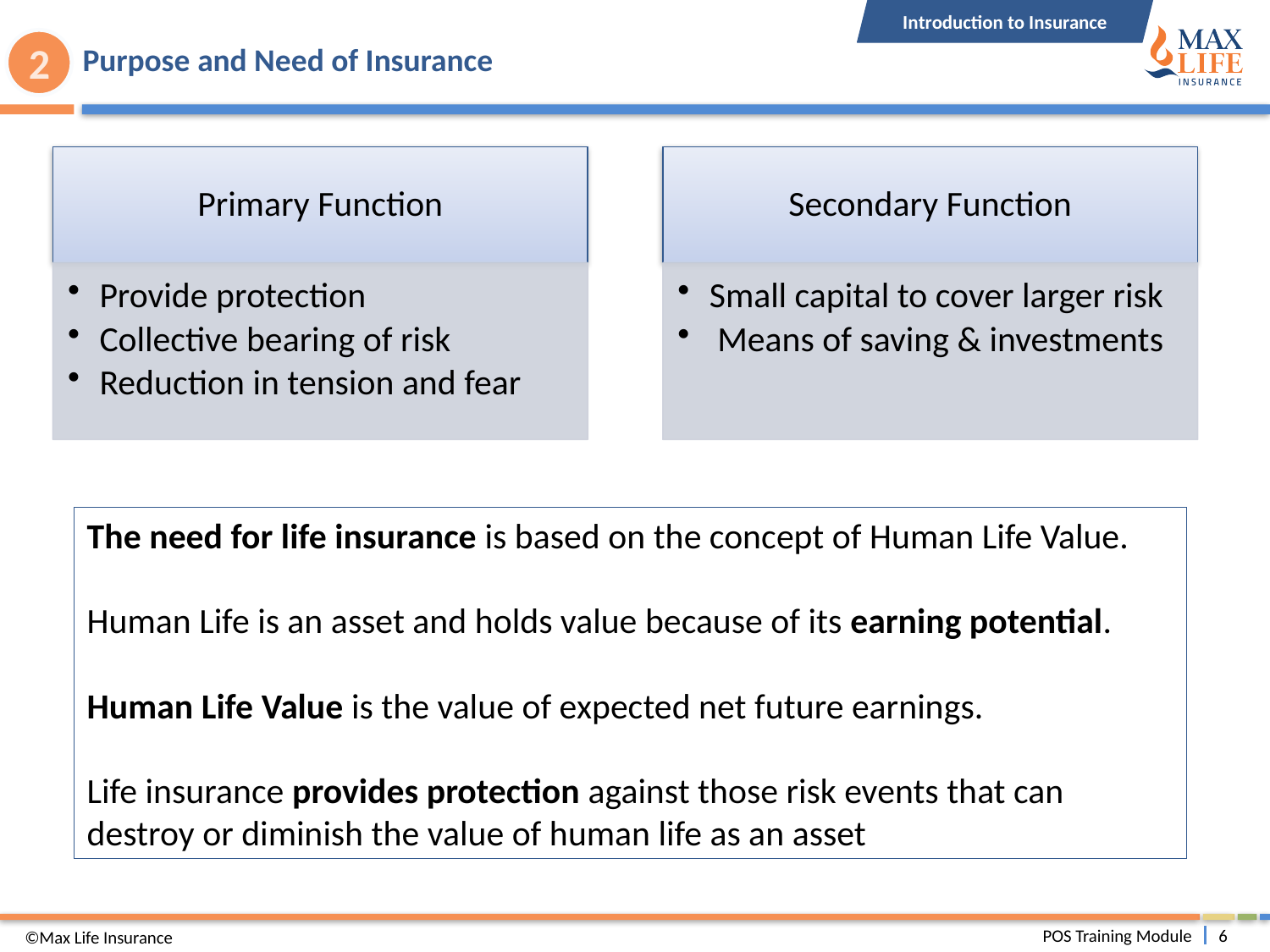

Introduction to Insurance
# Purpose and Need of Insurance
2
Primary Function
Provide protection
Collective bearing of risk
Reduction in tension and fear
Secondary Function
Small capital to cover larger risk
 Means of saving & investments

The need for life insurance is based on the concept of Human Life Value.

Human Life is an asset and holds value because of its earning potential.

Human Life Value is the value of expected net future earnings.

Life insurance provides protection against those risk events that can destroy or diminish the value of human life as an asset
©Max Life Insurance
POS Training Module
6